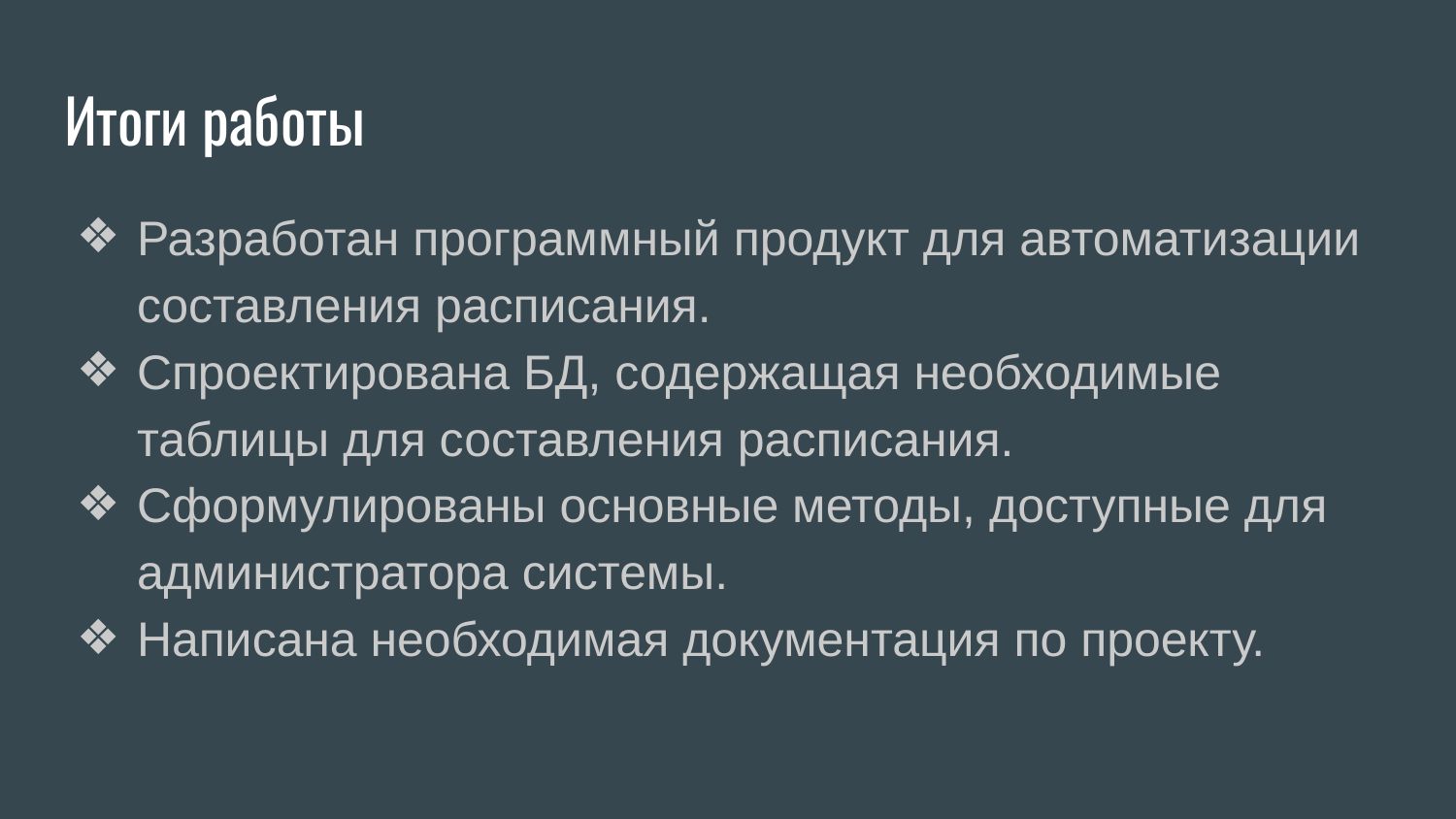

# Итоги работы

Разработан программный продукт для автоматизации составления расписания.
Спроектирована БД, содержащая необходимые таблицы для составления расписания.
Сформулированы основные методы, доступные для администратора системы.
Написана необходимая документация по проекту.